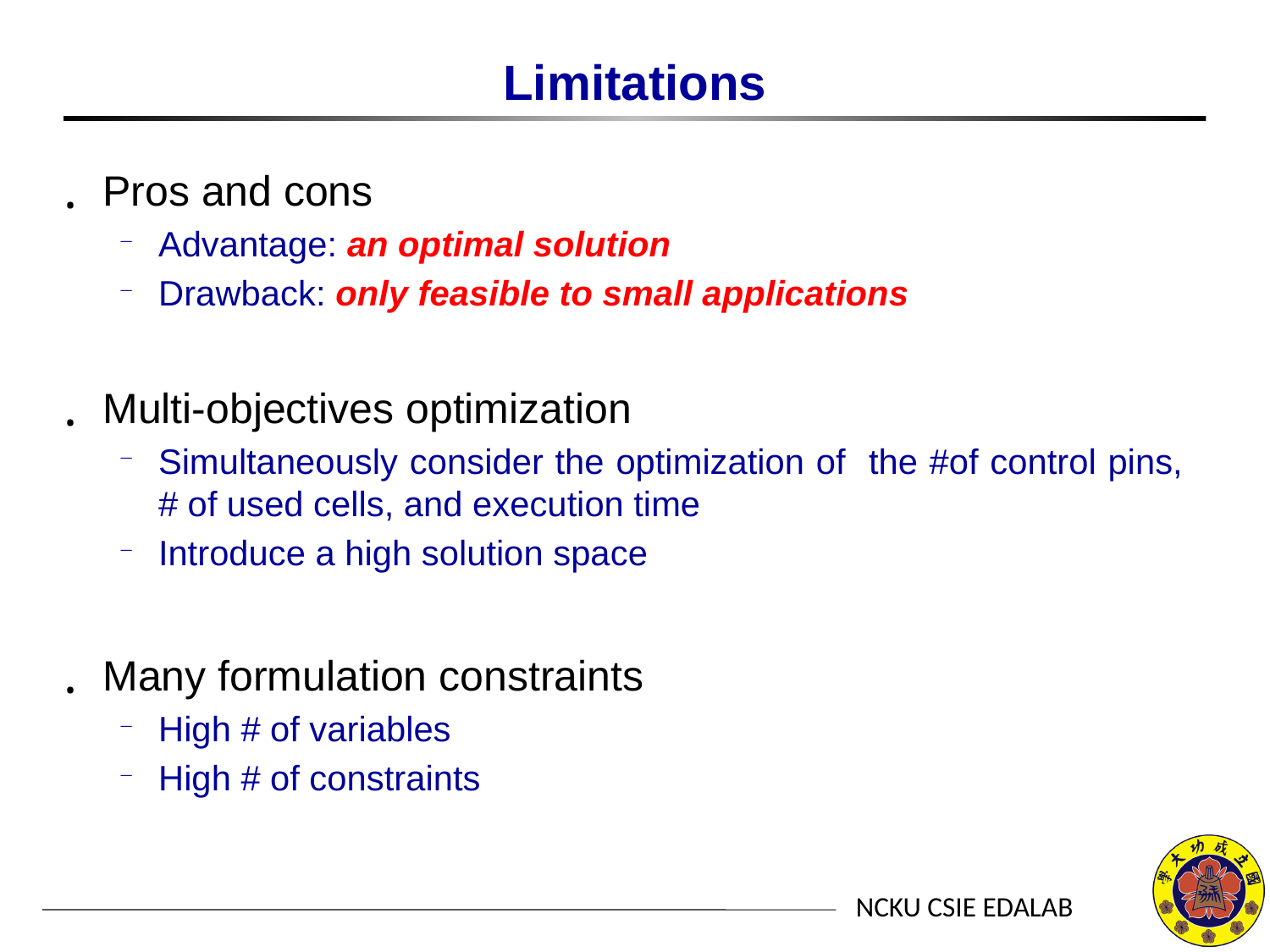

# Limitations
Pros and cons
Advantage: an optimal solution
Drawback: only feasible to small applications

Multi-objectives optimization
Simultaneously consider the optimization of  the #of control pins, # of used cells, and execution time
Introduce a high solution space

Many formulation constraints
High # of variables
High # of constraints